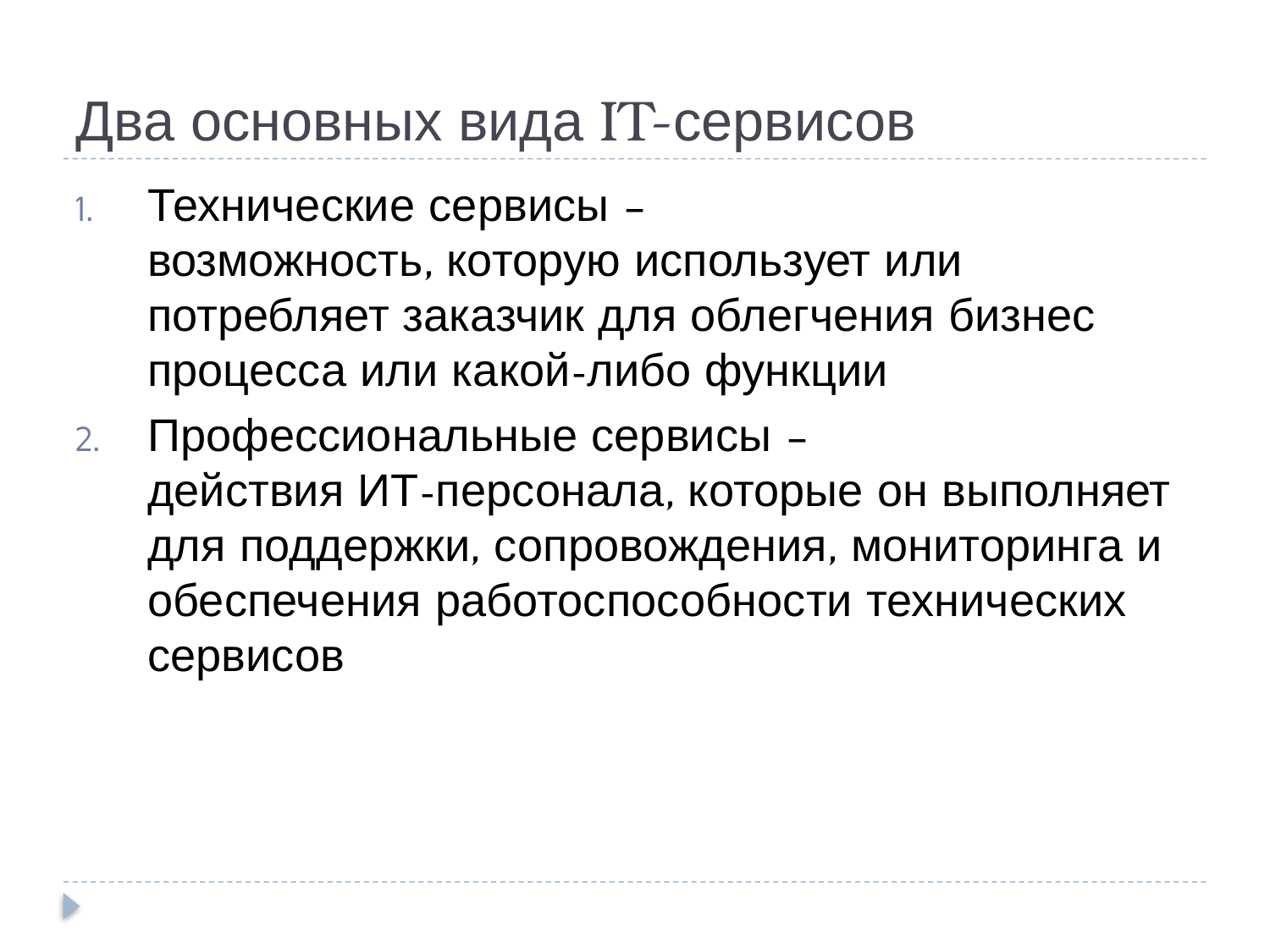

# Два основных вида IT-сервисов
Технические сервисы –
возможность, которую использует или потребляет заказчик для облегчения бизнес процесса или какой-либо функции
Профессиональные сервисы –
действия ИТ-персонала, которые он выполняет для поддержки, сопровождения, мониторинга и обеспечения работоспособности технических сервисов